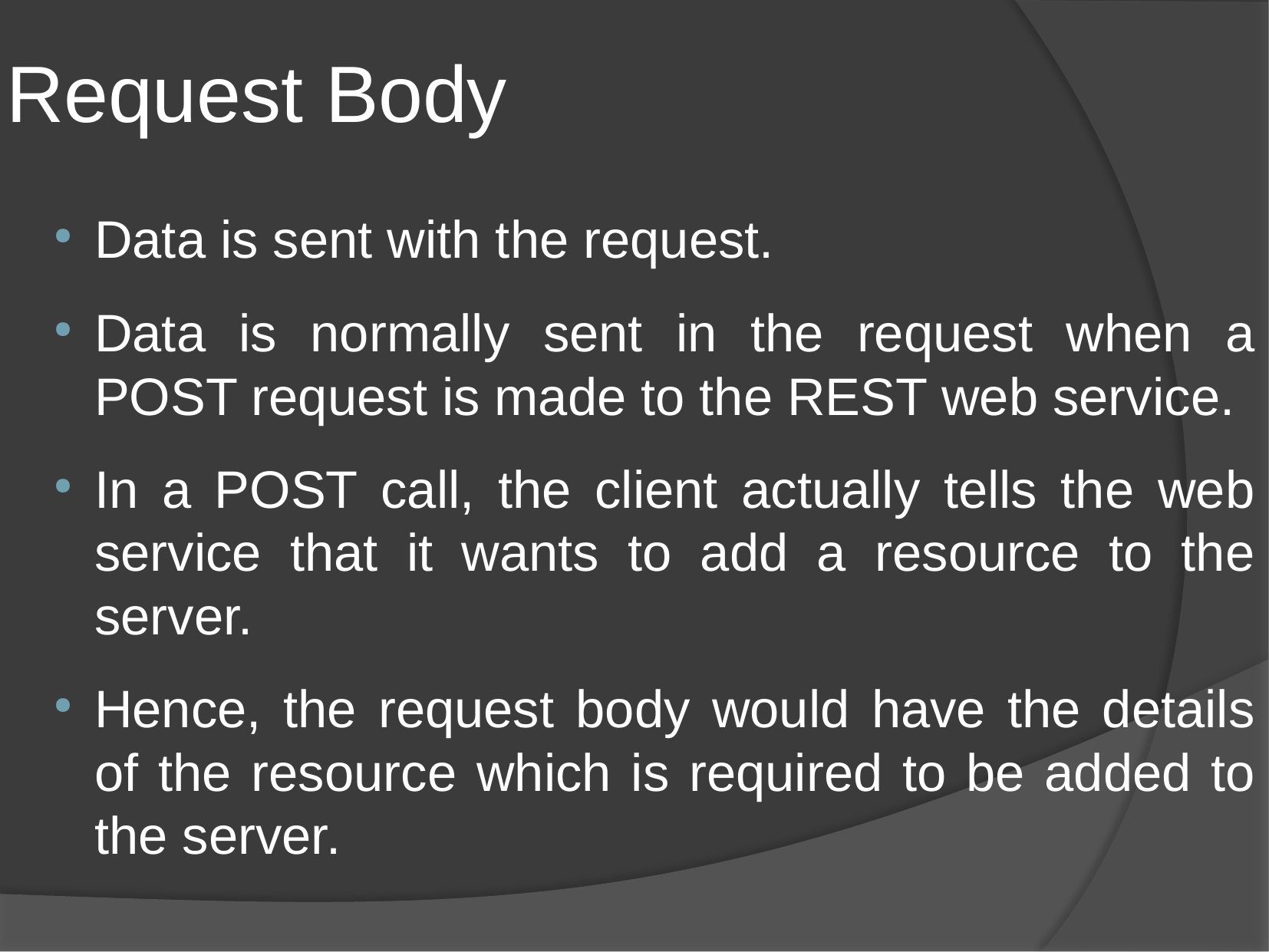

Request Body
Data is sent with the request.
Data is normally sent in the request when a POST request is made to the REST web service.
In a POST call, the client actually tells the web service that it wants to add a resource to the server.
Hence, the request body would have the details of the resource which is required to be added to the server.